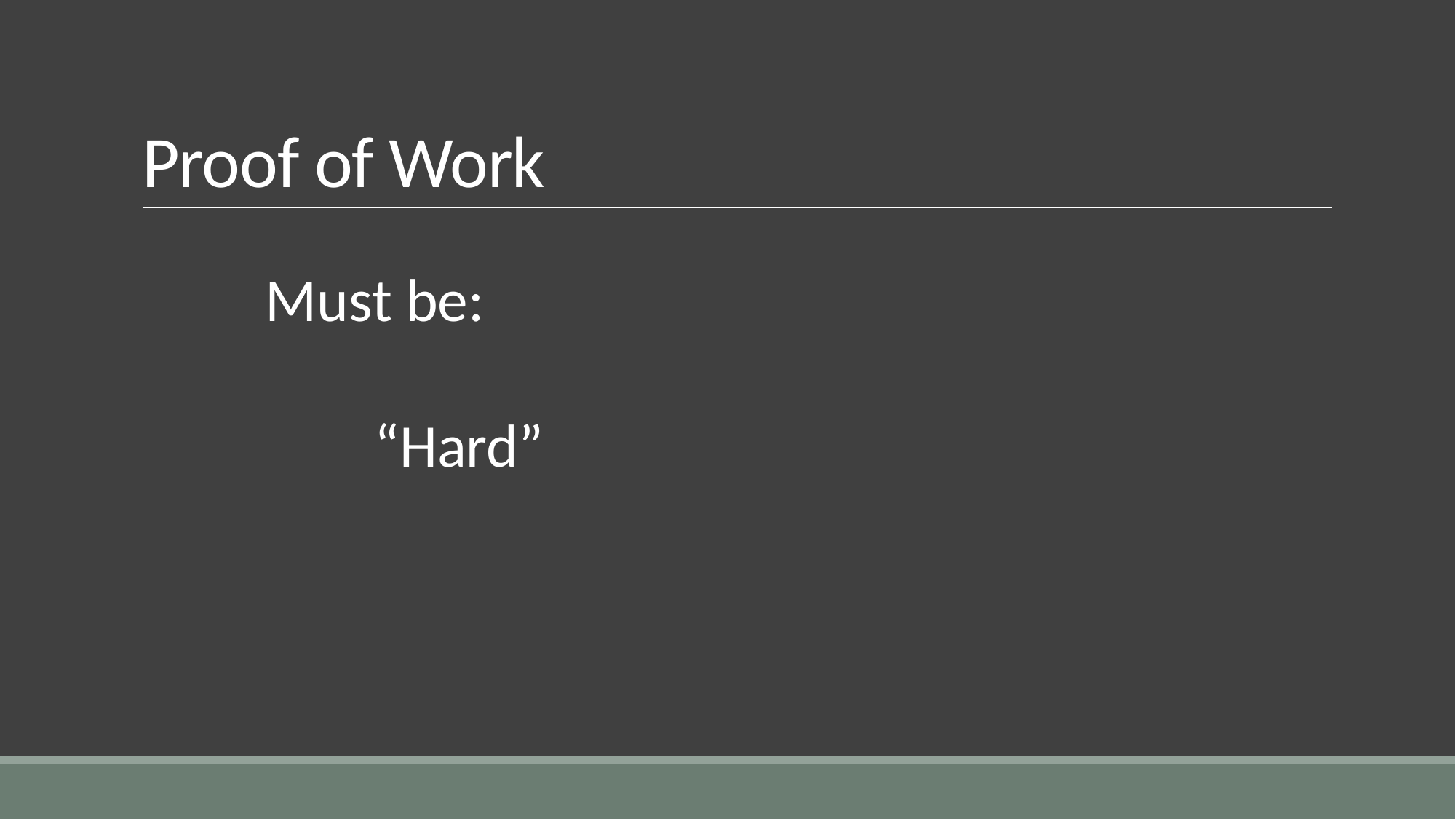

# Proof of Work
	Must be:

		“Hard”